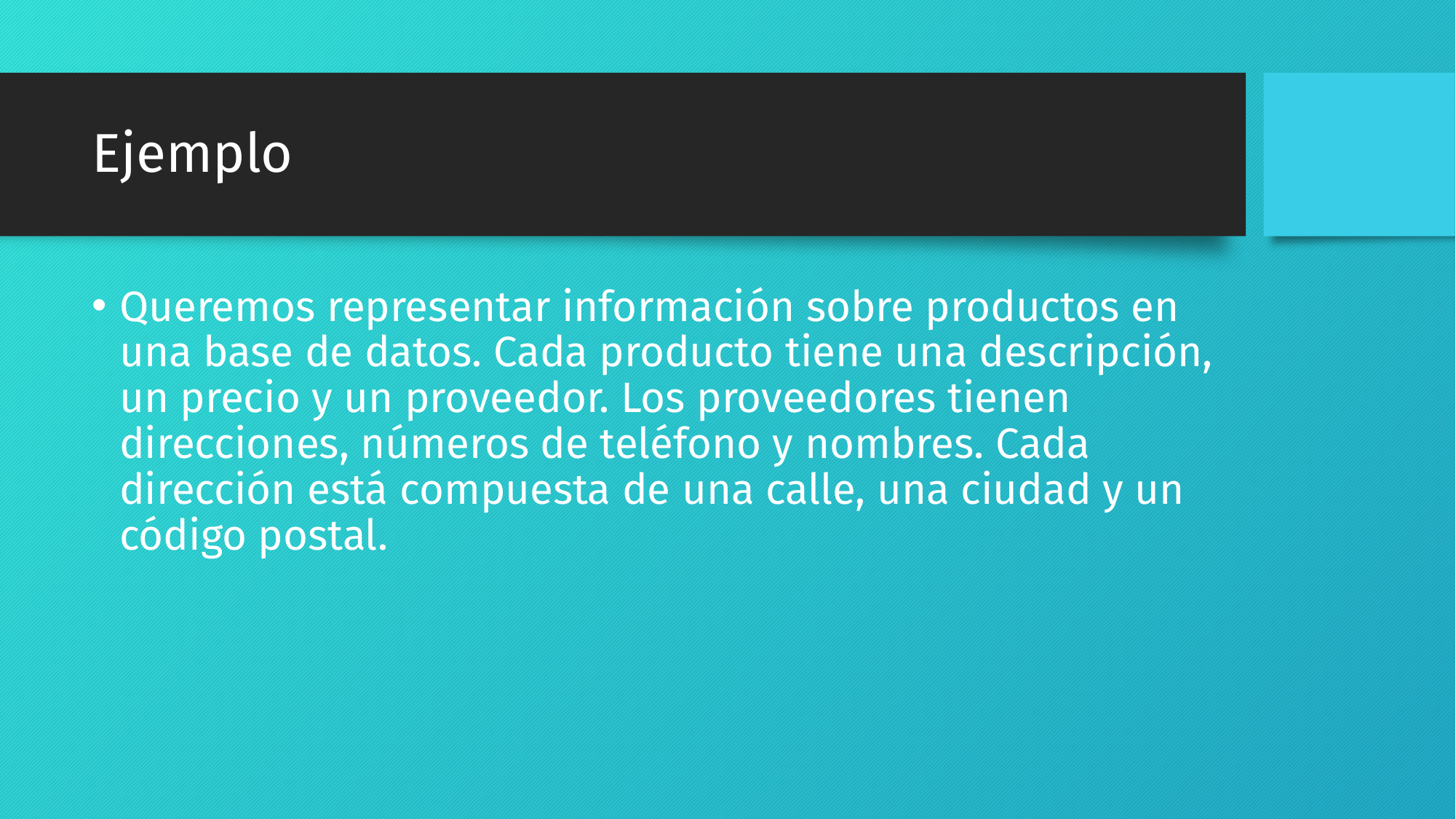

# Ejemplo
Queremos representar información sobre productos en una base de datos. Cada producto tiene una descripción, un precio y un proveedor. Los proveedores tienen direcciones, números de teléfono y nombres. Cada dirección está compuesta de una calle, una ciudad y un código postal.